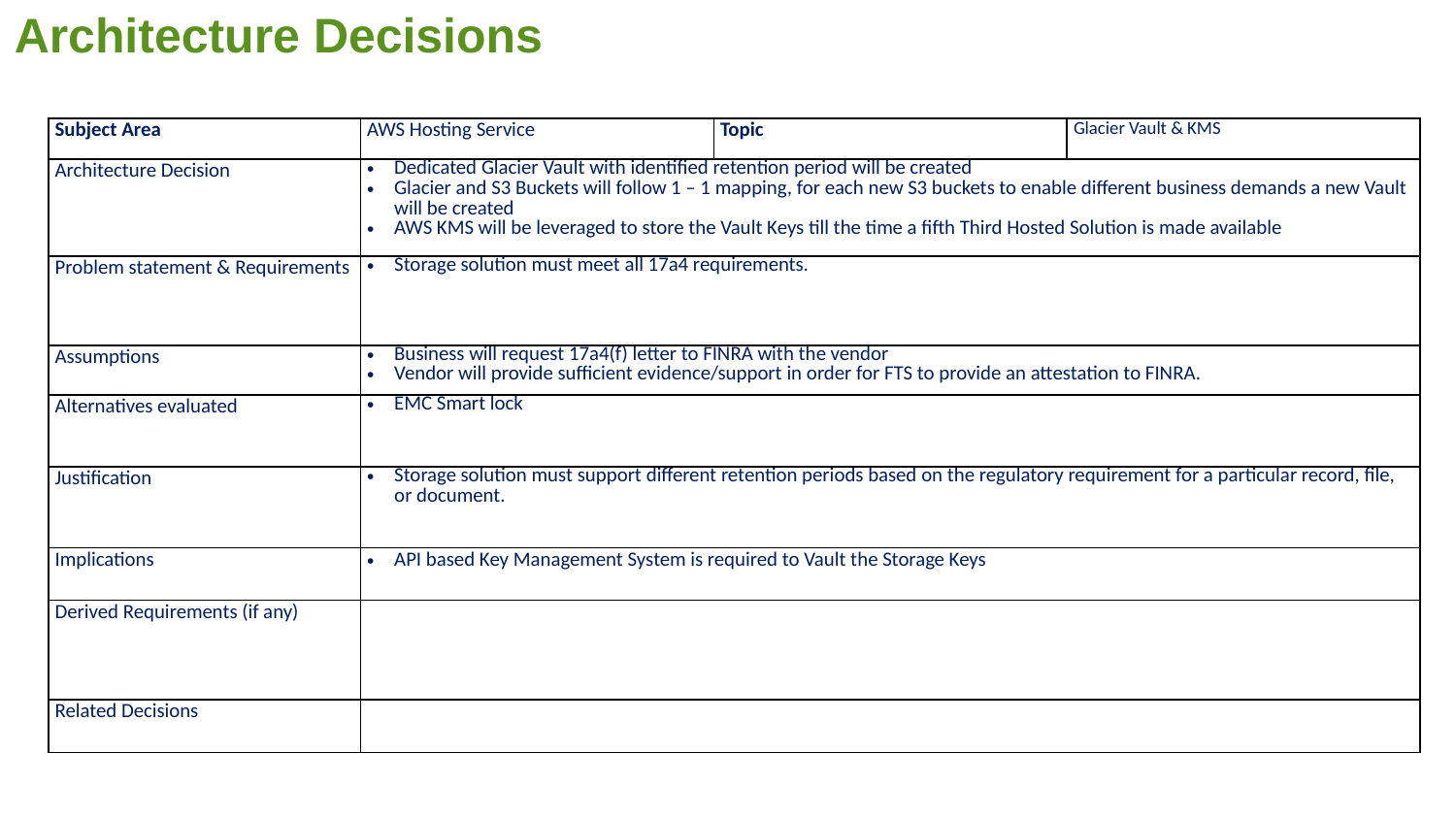

Architecture Decisions
| Subject Area | AWS Hosting Service | Topic | Glacier Vault & KMS |
| --- | --- | --- | --- |
| Architecture Decision | Dedicated Glacier Vault with identified retention period will be created Glacier and S3 Buckets will follow 1 – 1 mapping, for each new S3 buckets to enable different business demands a new Vault will be created AWS KMS will be leveraged to store the Vault Keys till the time a fifth Third Hosted Solution is made available |  |  |
| Problem statement & Requirements | Storage solution must meet all 17a4 requirements. |  |  |
| Assumptions | Business will request 17a4(f) letter to FINRA with the vendor Vendor will provide sufficient evidence/support in order for FTS to provide an attestation to FINRA. |  |  |
| Alternatives evaluated | EMC Smart lock |  |  |
| Justification | Storage solution must support different retention periods based on the regulatory requirement for a particular record, file, or document. |  |  |
| Implications | API based Key Management System is required to Vault the Storage Keys |  |  |
| Derived Requirements (if any) |  |  |  |
| Related Decisions |  |  |  |